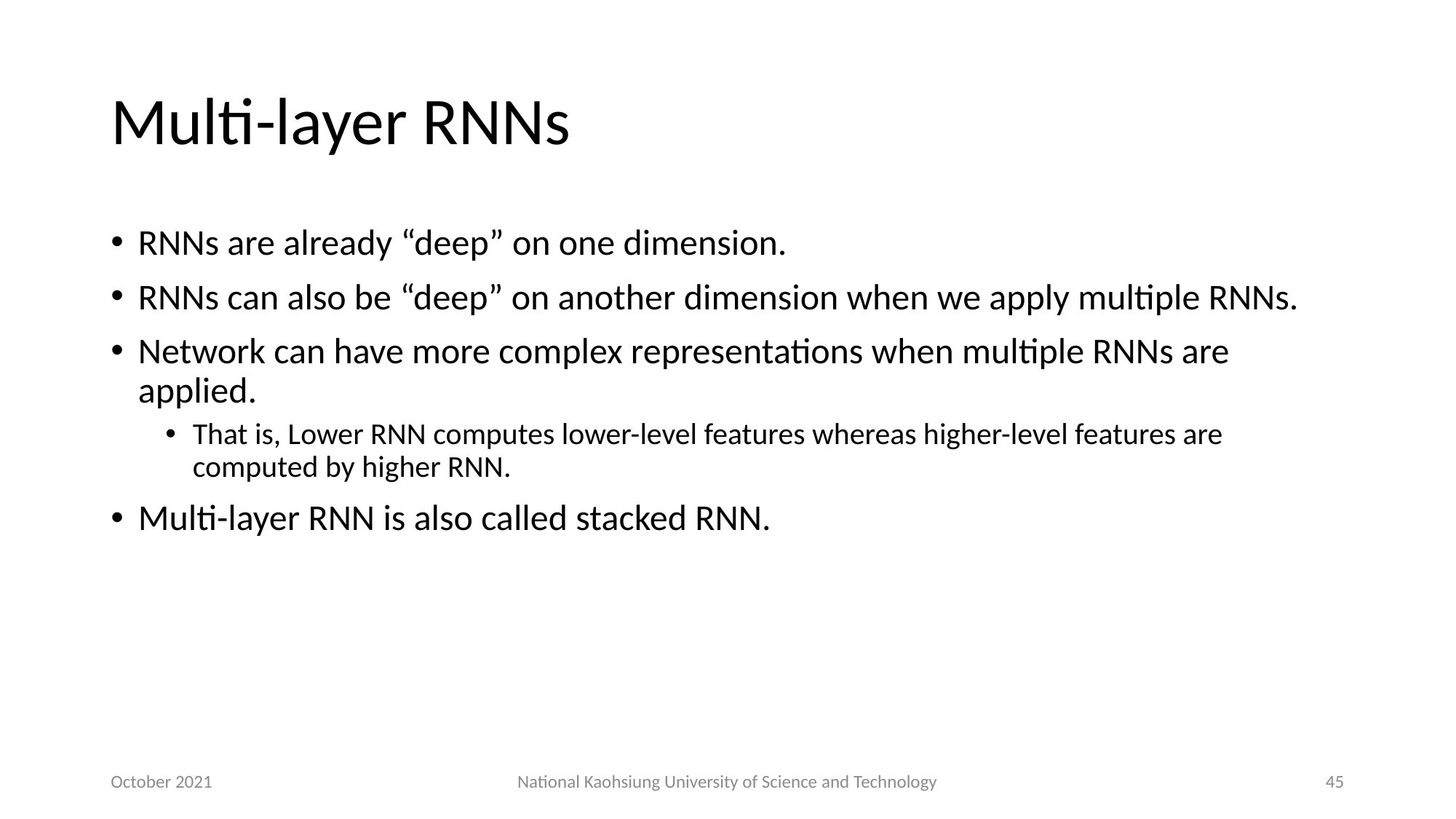

# Multi-layer RNNs
RNNs are already “deep” on one dimension.
RNNs can also be “deep” on another dimension when we apply multiple RNNs.
Network can have more complex representations when multiple RNNs are applied.
That is, Lower RNN computes lower-level features whereas higher-level features are computed by higher RNN.
Multi-layer RNN is also called stacked RNN.
October 2021
National Kaohsiung University of Science and Technology
45